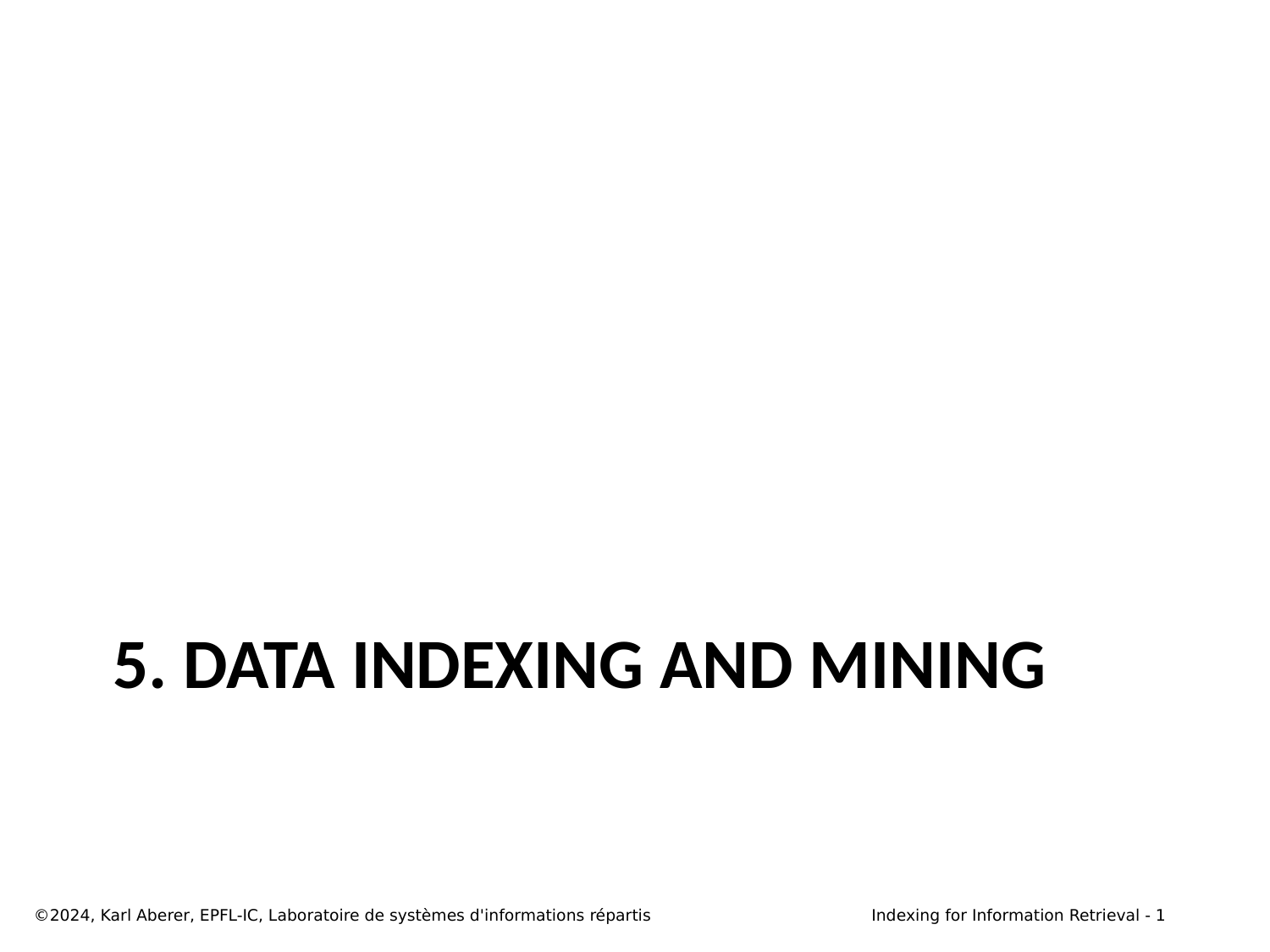

# 5. Data indexing and mining
©2024, Karl Aberer, EPFL-IC, Laboratoire de systèmes d'informations répartis